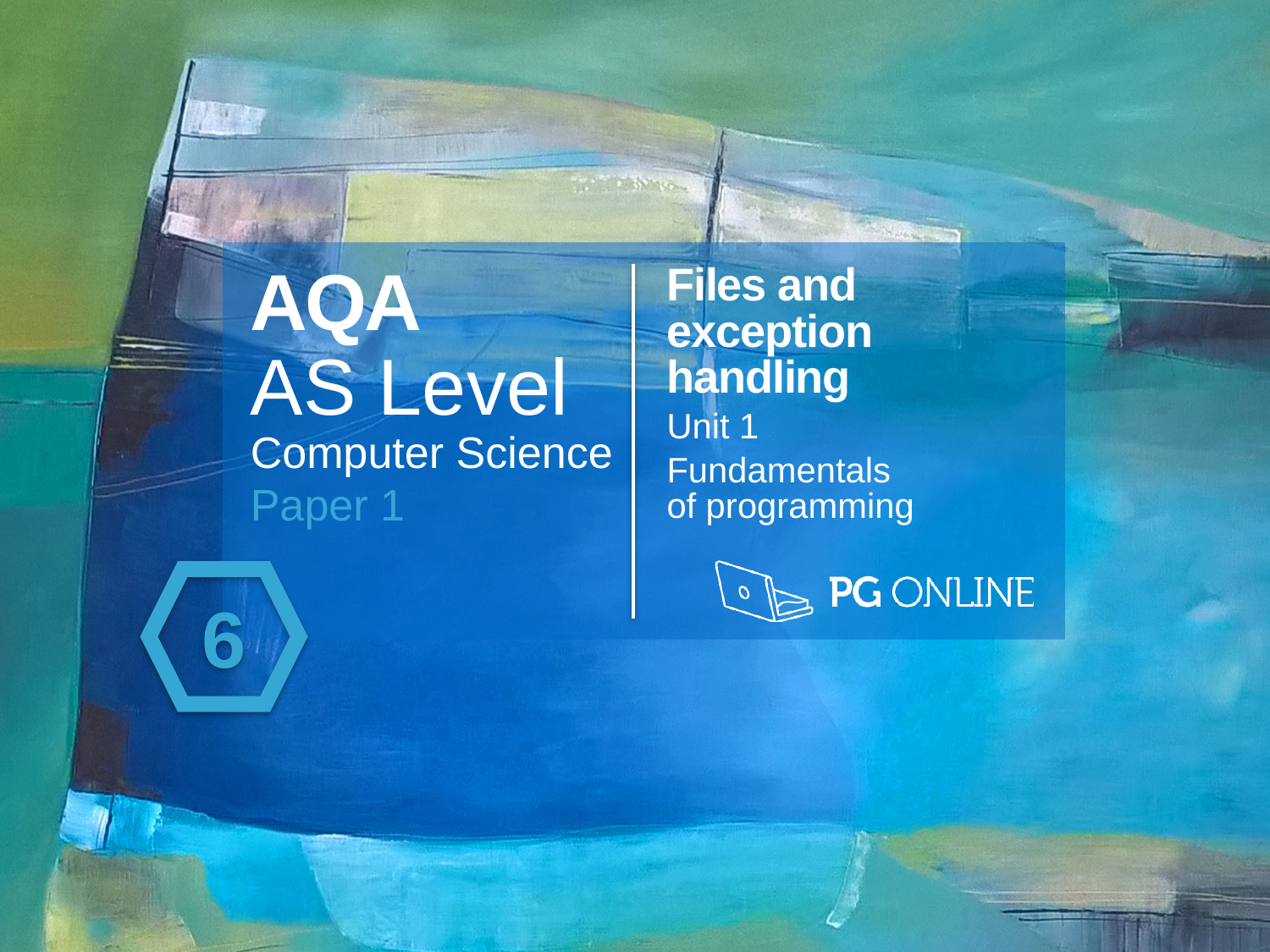

AQA
AS Level
Computer Science
Paper 1

Files and exception handling
Unit 1
Fundamentals
of programming